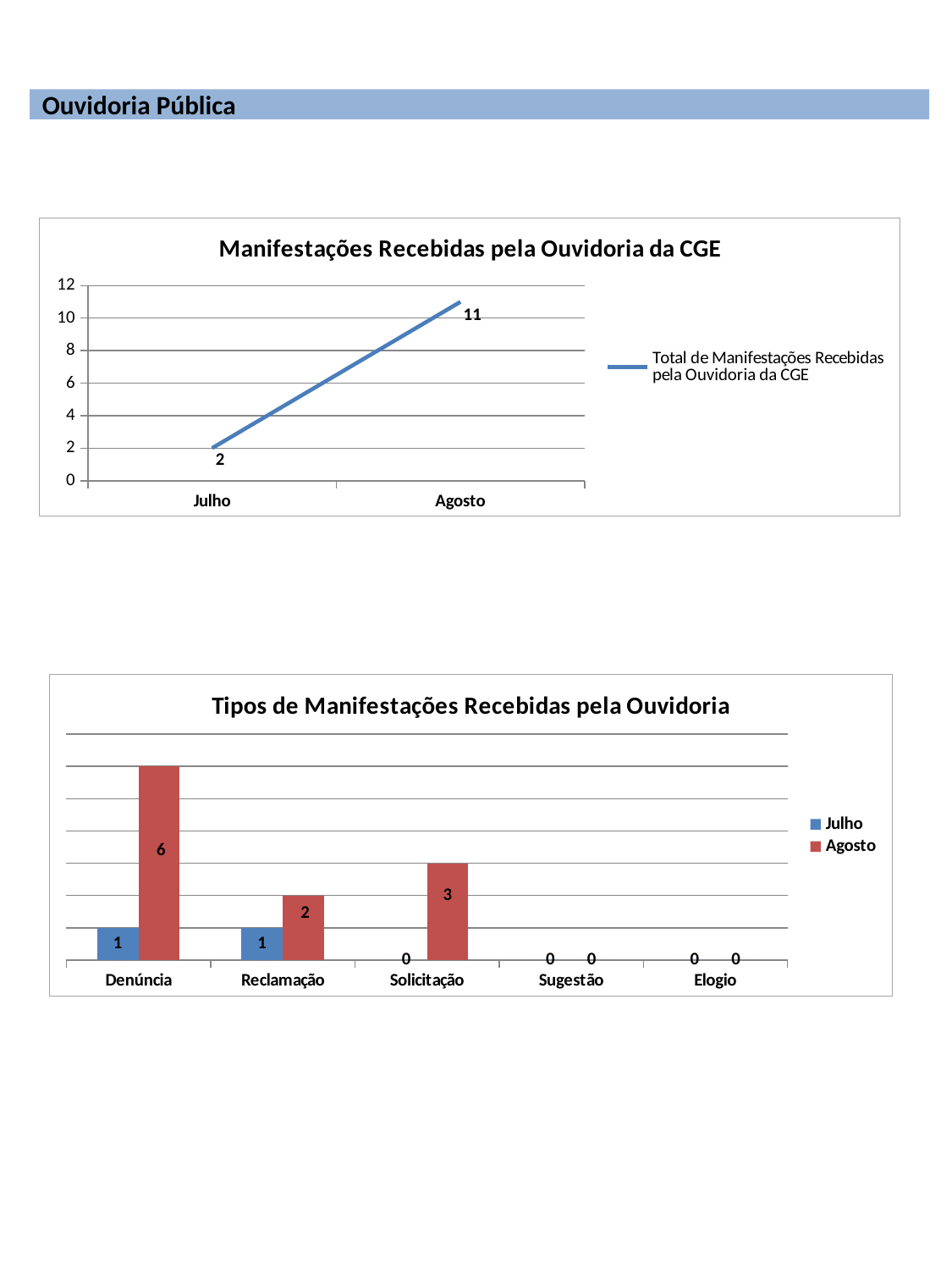

Ouvidoria Pública

### Chart: Manifestações Recebidas pela Ouvidoria da CGE

| Category | Total de Manifestações Recebidas pela Ouvidoria da CGE |
|---|---|
| Julho | 2.0 |
| Agosto | 11.0 |

### Chart: Tipos de Manifestações Recebidas pela Ouvidoria

| Category | Julho | Agosto |
|---|---|---|
| Denúncia | 1.0 | 6.0 |
| Reclamação | 1.0 | 2.0 |
| Solicitação | 0.0 | 3.0 |
| Sugestão | 0.0 | 0.0 |
| Elogio | 0.0 | 0.0 |